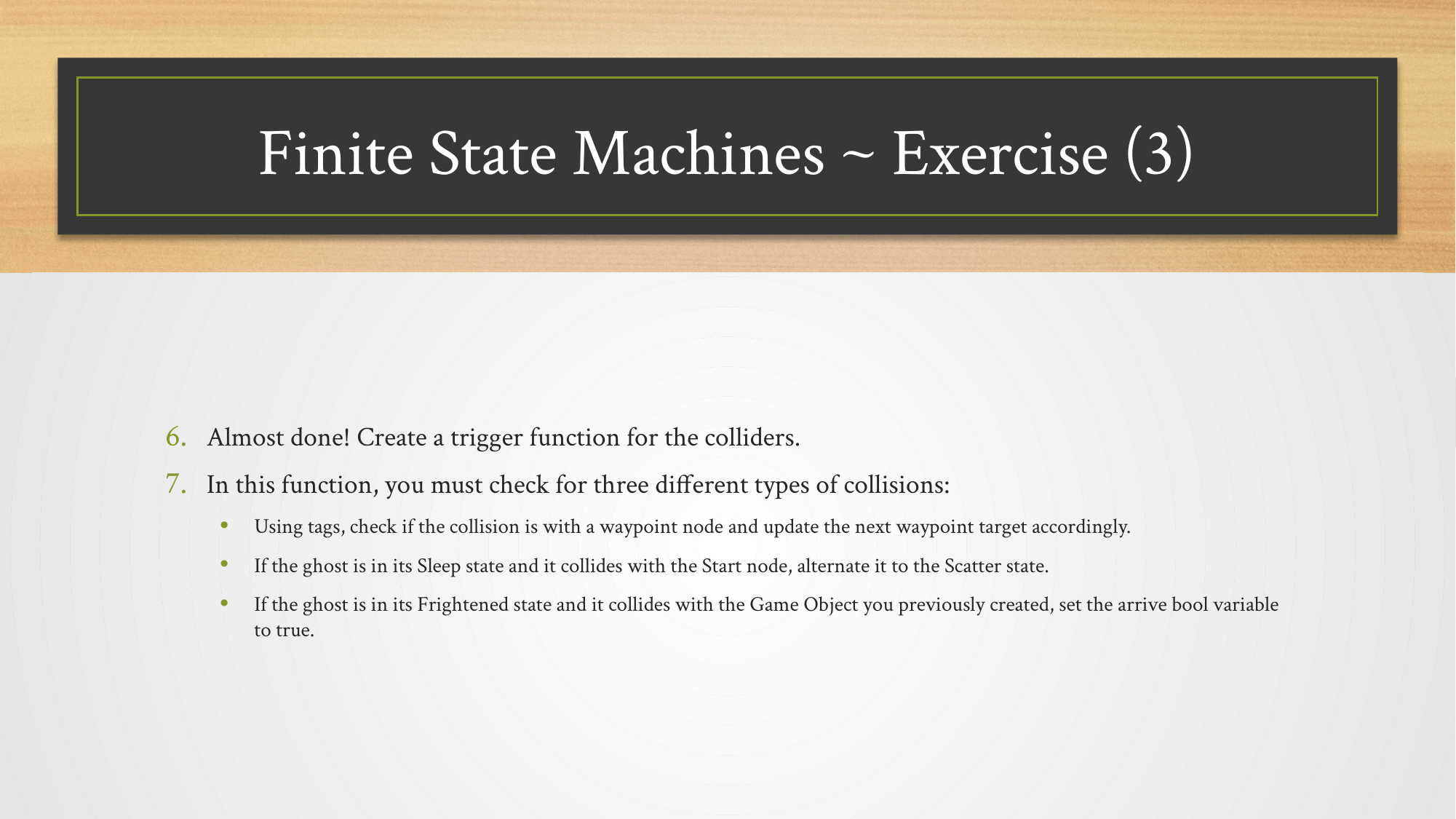

# Finite State Machines ~ Exercise (3)

Almost done! Create a trigger function for the colliders.
In this function, you must check for three different types of collisions:
Using tags, check if the collision is with a waypoint node and update the next waypoint target accordingly.
If the ghost is in its Sleep state and it collides with the Start node, alternate it to the Scatter state.
If the ghost is in its Frightened state and it collides with the Game Object you previously created, set the arrive bool variable to true.